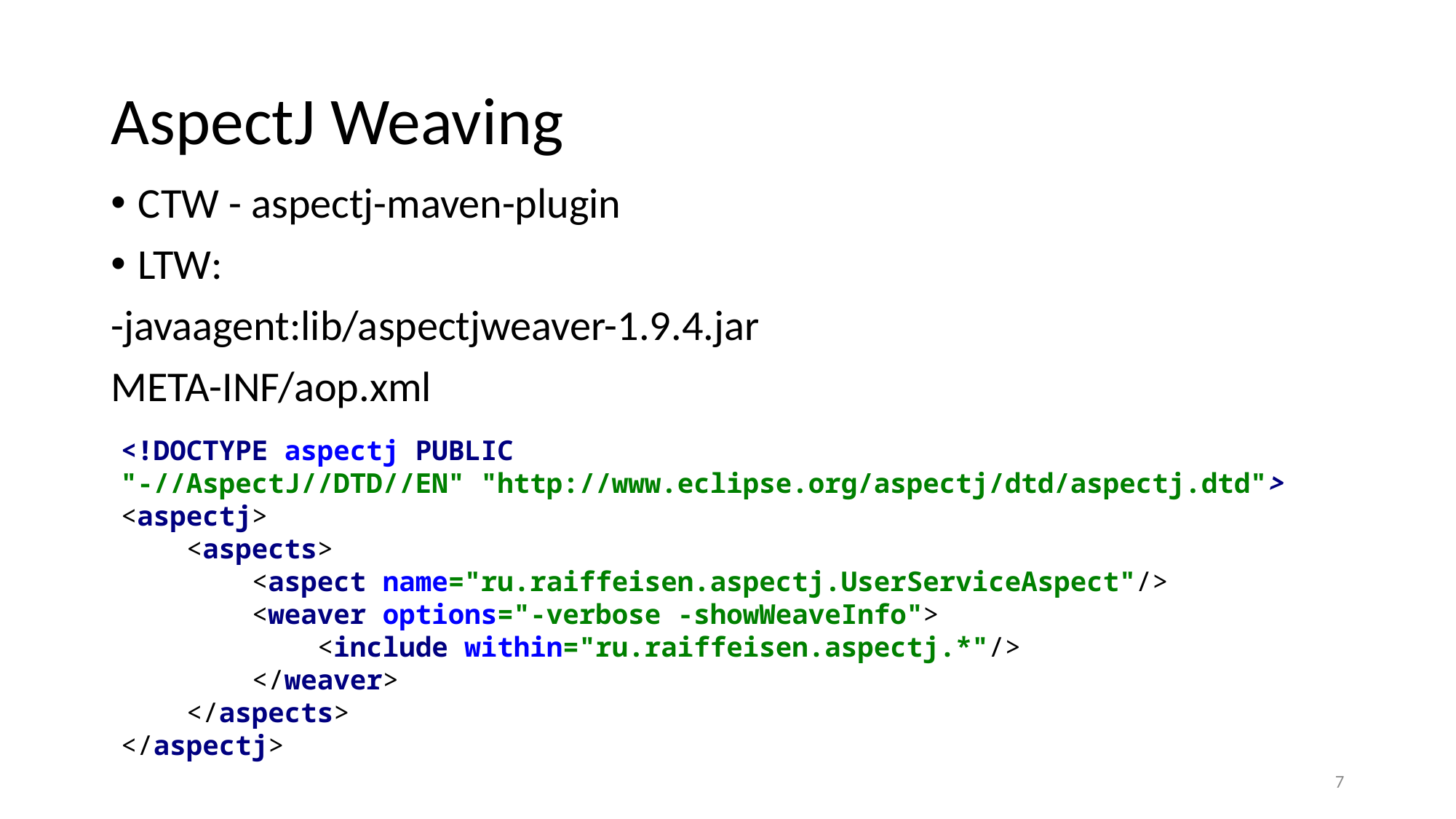

# AspectJ Weaving
CTW - aspectj-maven-plugin
LTW:
-javaagent:lib/aspectjweaver-1.9.4.jar
META-INF/aop.xml
<!DOCTYPE aspectj PUBLIC
"-//AspectJ//DTD//EN" "http://www.eclipse.org/aspectj/dtd/aspectj.dtd">
<aspectj>
    <aspects>
        <aspect name="ru.raiffeisen.aspectj.UserServiceAspect"/>
        <weaver options="-verbose -showWeaveInfo">
            <include within="ru.raiffeisen.aspectj.*"/>
        </weaver>
    </aspects>
</aspectj>

7